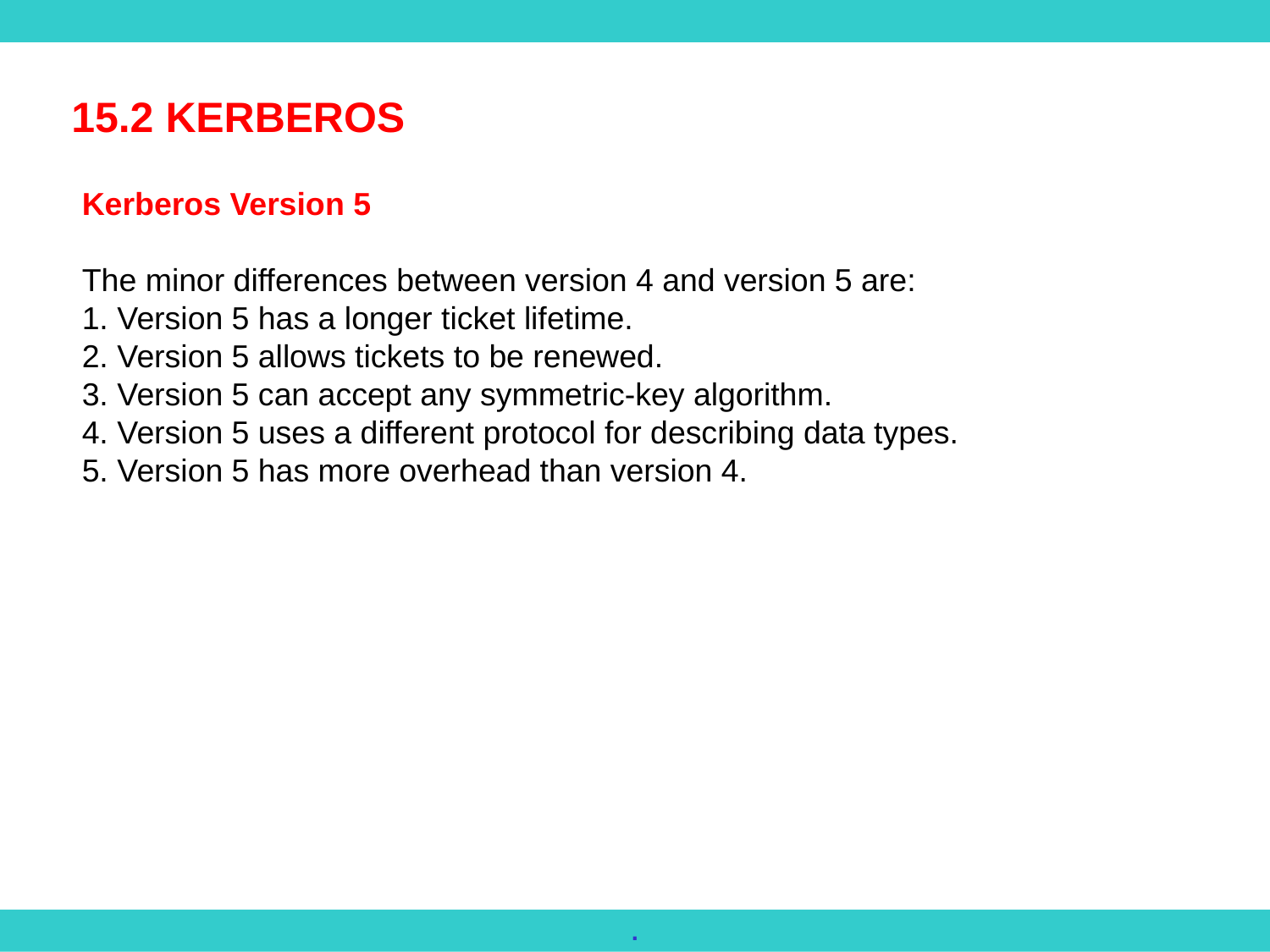

15.2 KERBEROS
Kerberos Version 5

The minor differences between version 4 and version 5 are:
1. Version 5 has a longer ticket lifetime.
2. Version 5 allows tickets to be renewed.
3. Version 5 can accept any symmetric-key algorithm.
4. Version 5 uses a different protocol for describing data types.
5. Version 5 has more overhead than version 4.
.